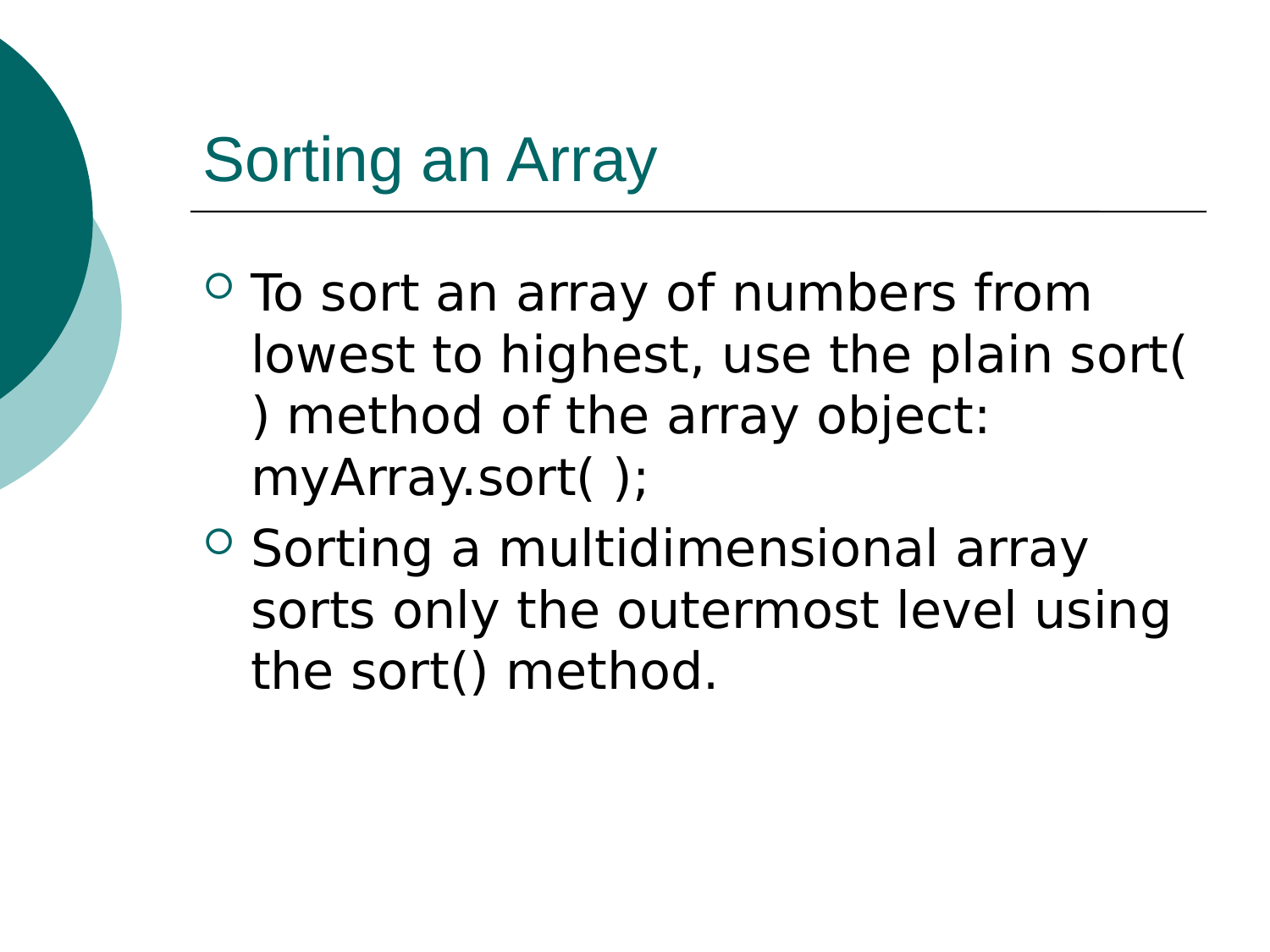

# Sorting an Array
To sort an array of numbers from lowest to highest, use the plain sort( ) method of the array object:
myArray.sort( );
Sorting a multidimensional array sorts only the outermost level using the sort() method.